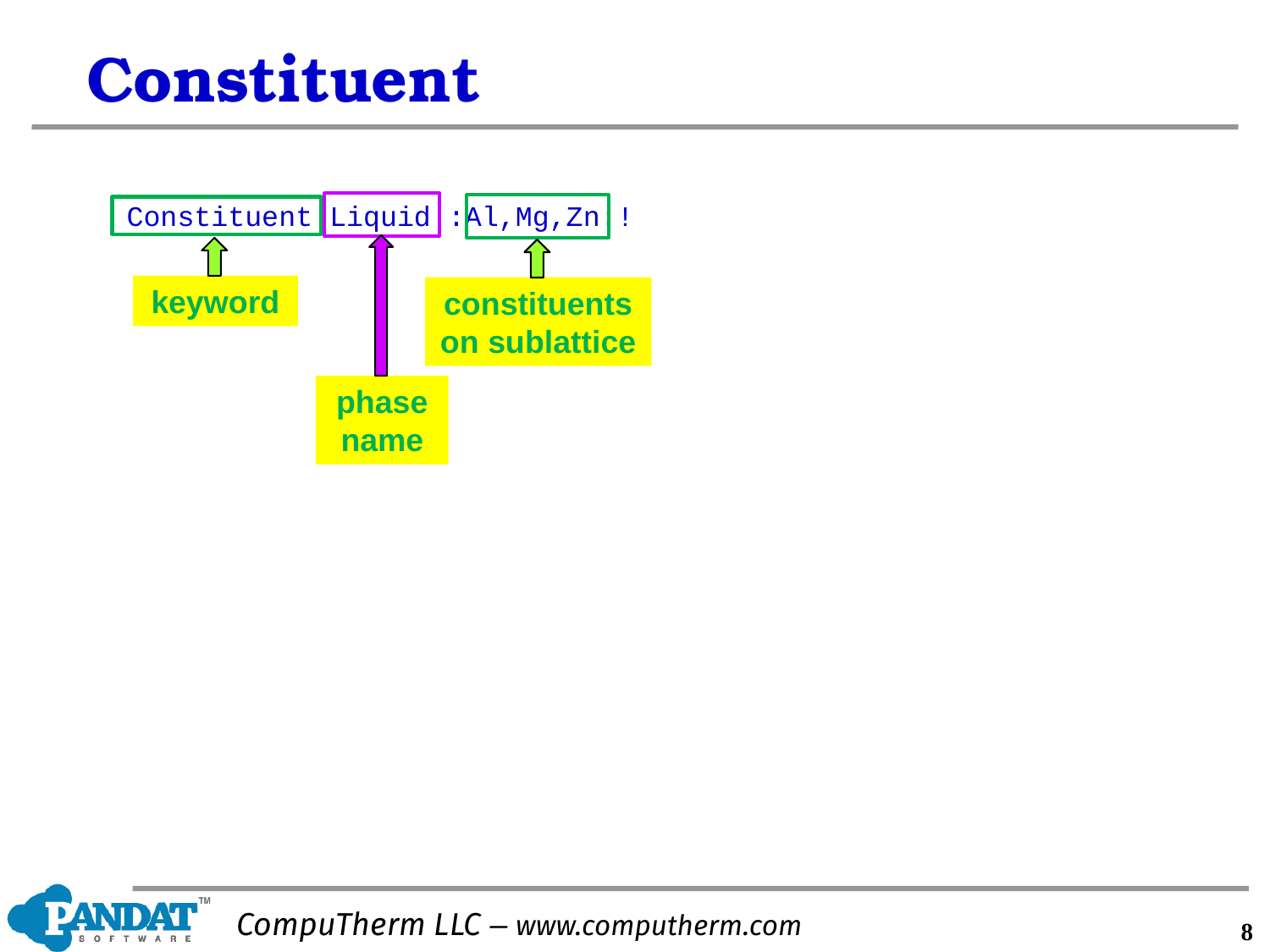

# Constituent
Constituent Liquid :Al,Mg,Zn:!

phase
name

constituents on sublattice

keyword
8